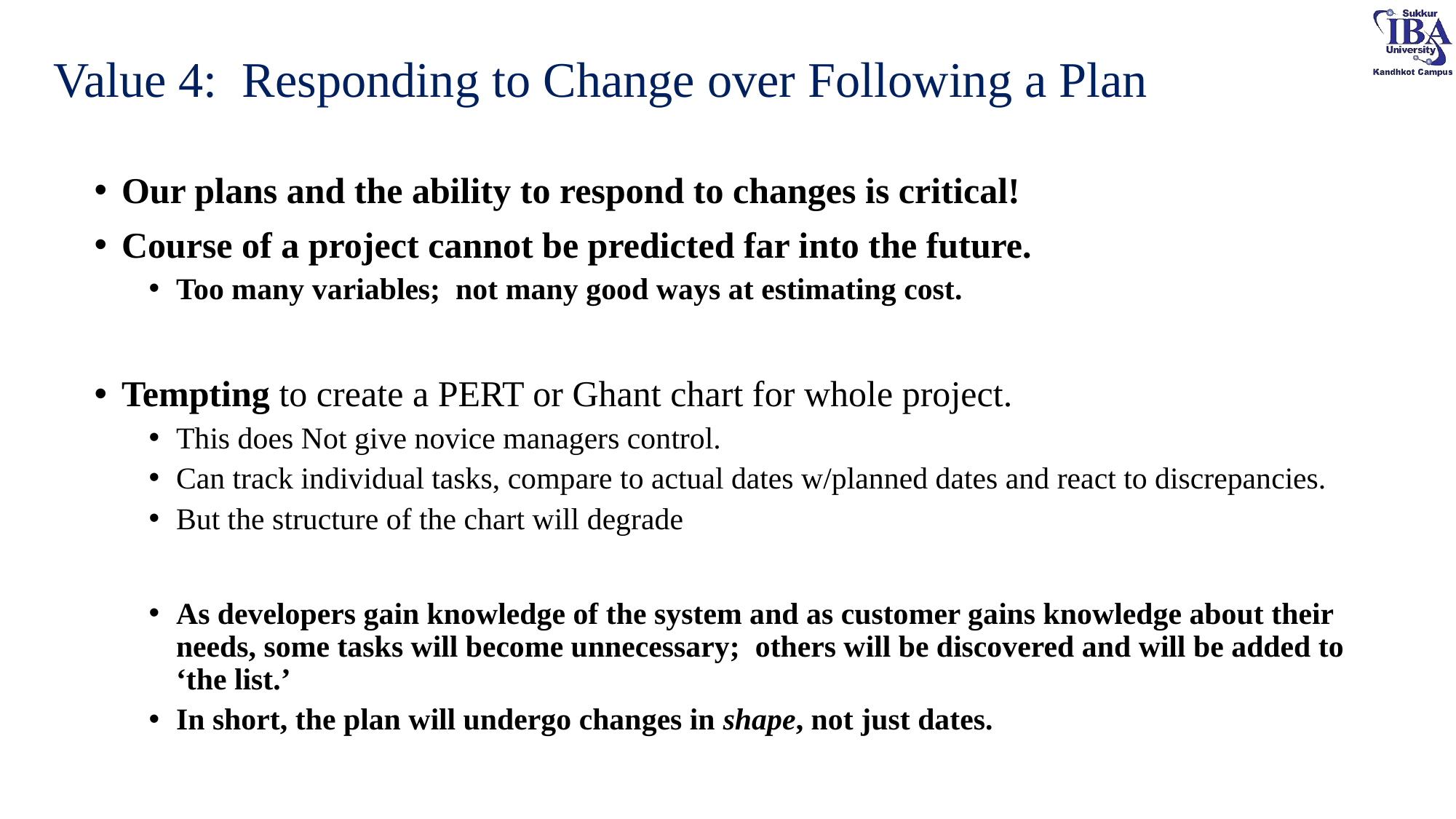

# Value 4:  Responding to Change over Following a Plan
Our plans and the ability to respond to changes is critical!
Course of a project cannot be predicted far into the future.
Too many variables;  not many good ways at estimating cost.

Tempting to create a PERT or Ghant chart for whole project.
This does Not give novice managers control.
Can track individual tasks, compare to actual dates w/planned dates and react to discrepancies.
But the structure of the chart will degrade

As developers gain knowledge of the system and as customer gains knowledge about their needs, some tasks will become unnecessary;  others will be discovered and will be added to ‘the list.’
In short, the plan will undergo changes in shape, not just dates.